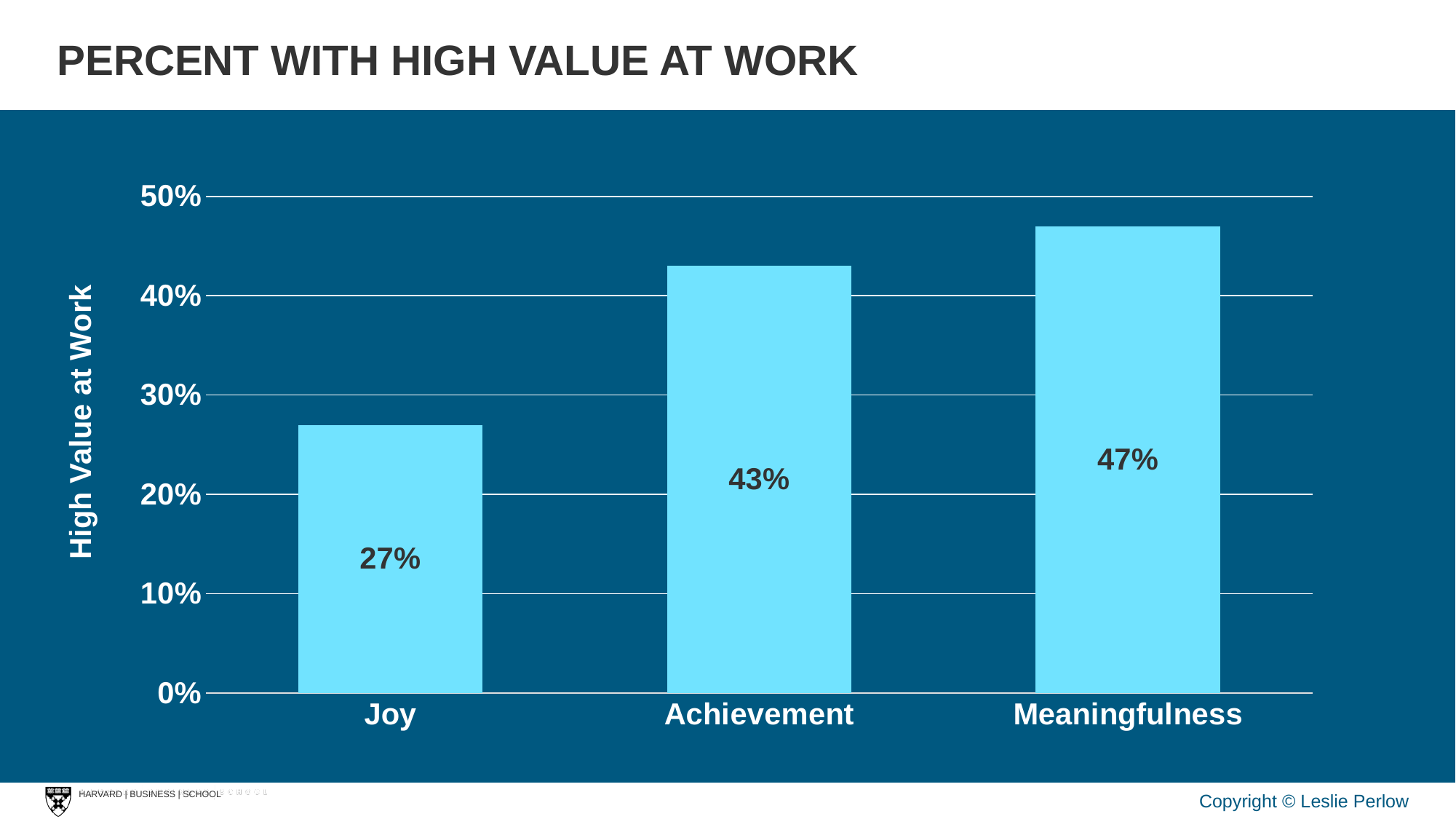

PERCENT WITH HIGH VALUE AT WORK

### Chart

| Category | Xilio |
|---|---|
| Joy | 0.27 |
| Achievement | 0.43 |
| Meaningfulness | 0.47 |
High Value at Work